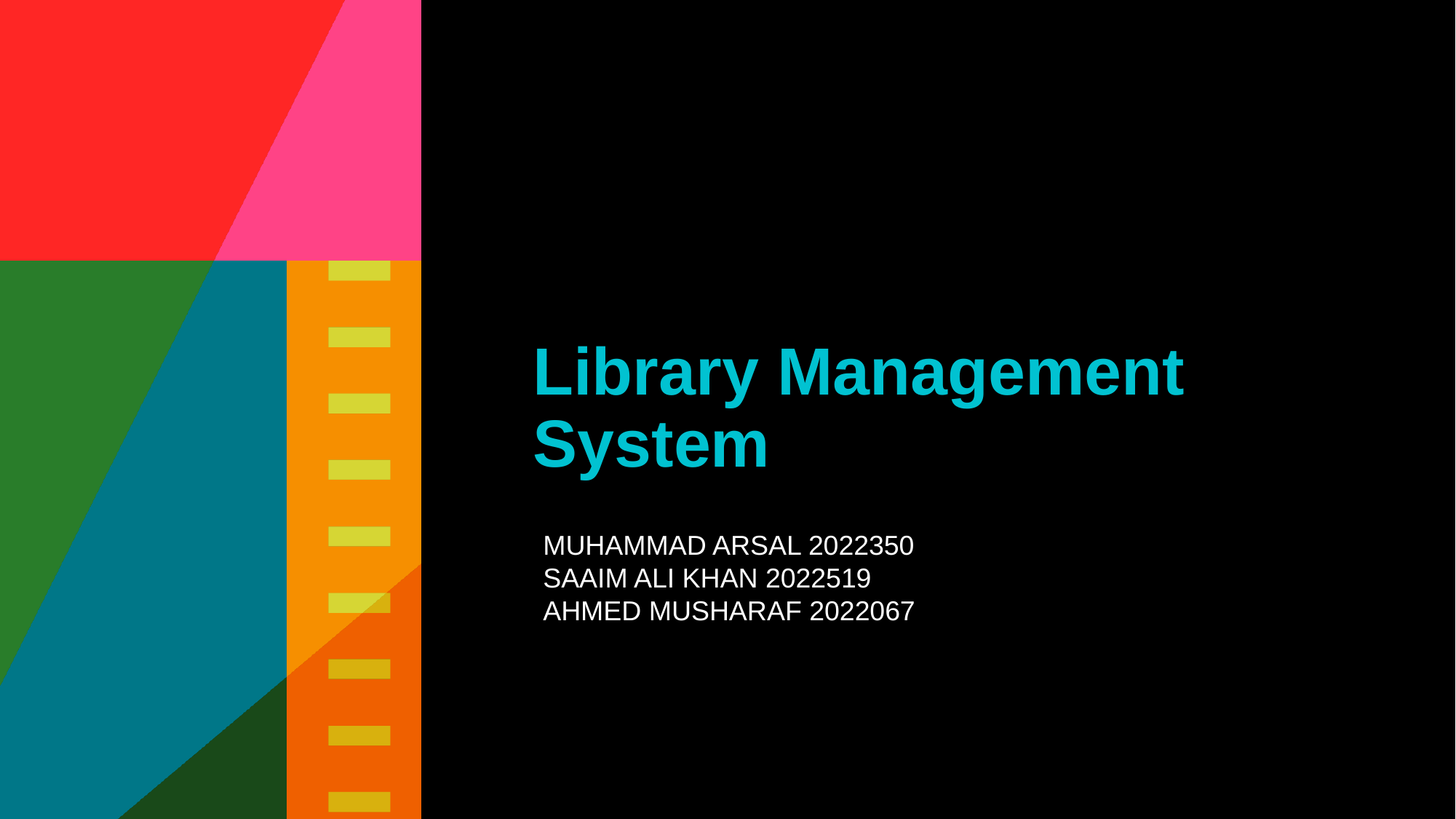

Library Management System
MUHAMMAD ARSAL 2022350
SAAIM ALI KHAN 2022519
AHMED MUSHARAF 2022067